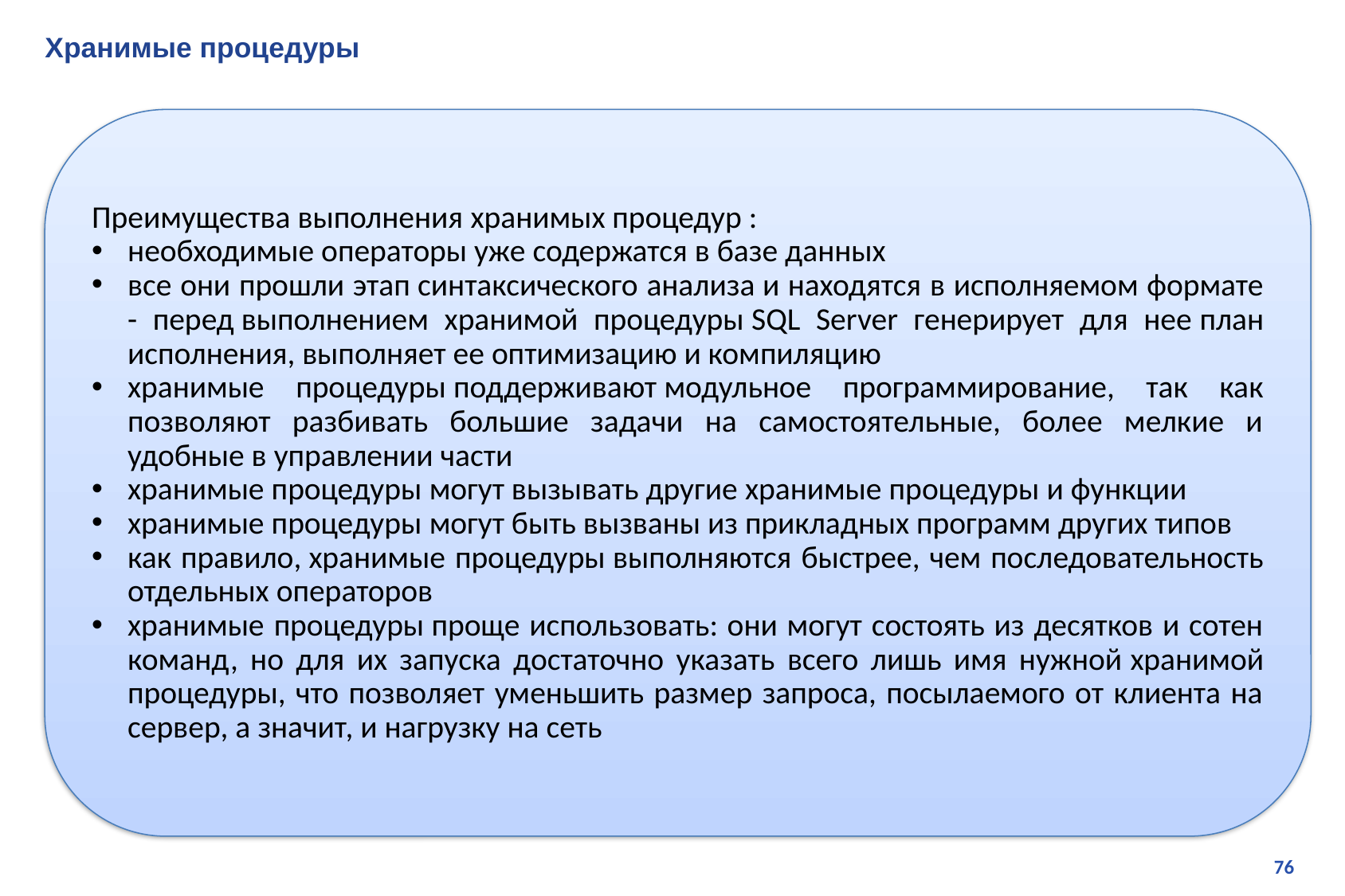

# Хранимые процедуры
Преимущества выполнения хранимых процедур :
необходимые операторы уже содержатся в базе данных
все они прошли этап синтаксического анализа и находятся в исполняемом формате - перед выполнением хранимой процедуры SQL Server генерирует для нее план исполнения, выполняет ее оптимизацию и компиляцию
хранимые процедуры поддерживают модульное программирование, так как позволяют разбивать большие задачи на самостоятельные, более мелкие и удобные в управлении части
хранимые процедуры могут вызывать другие хранимые процедуры и функции
хранимые процедуры могут быть вызваны из прикладных программ других типов
как правило, хранимые процедуры выполняются быстрее, чем последовательность отдельных операторов
хранимые процедуры проще использовать: они могут состоять из десятков и сотен команд, но для их запуска достаточно указать всего лишь имя нужной хранимой процедуры, что позволяет уменьшить размер запроса, посылаемого от клиента на сервер, а значит, и нагрузку на сеть